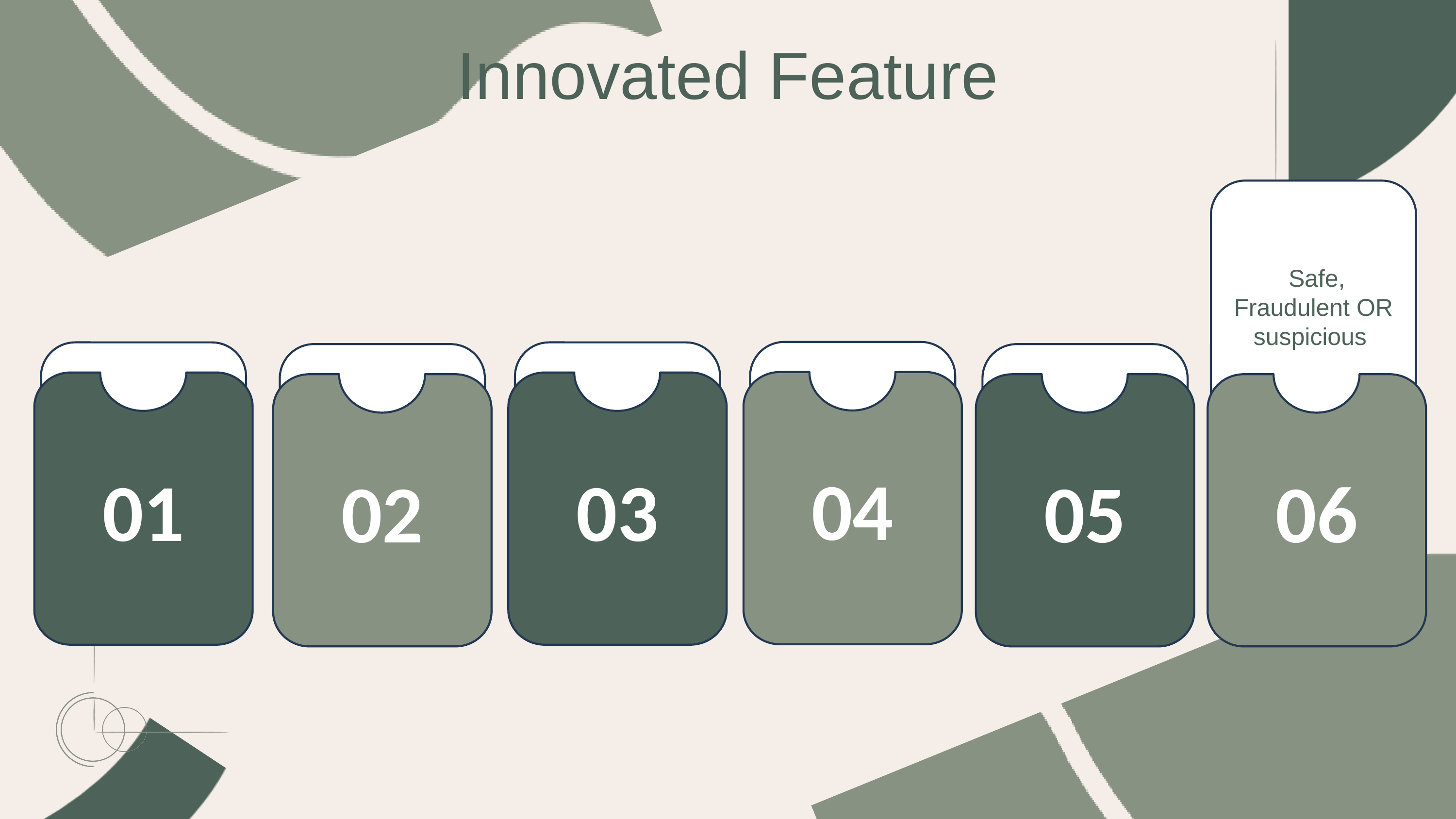

Innovated Feature

 Safe,
Fraudulent OR suspicious
06

04

03

01

02

05